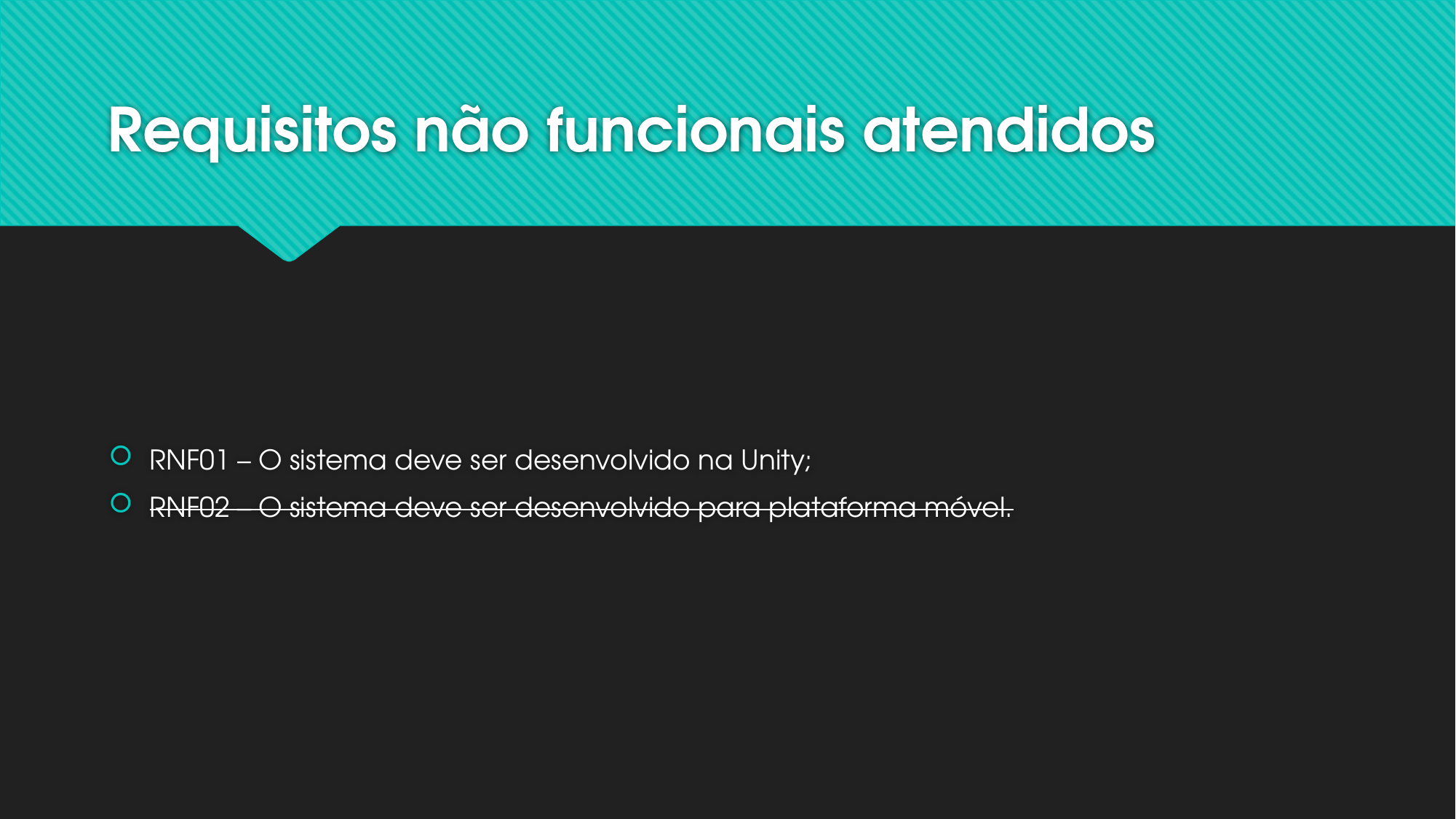

# Requisitos não funcionais atendidos
RNF01 – O sistema deve ser desenvolvido na Unity;
RNF02 – O sistema deve ser desenvolvido para plataforma móvel.